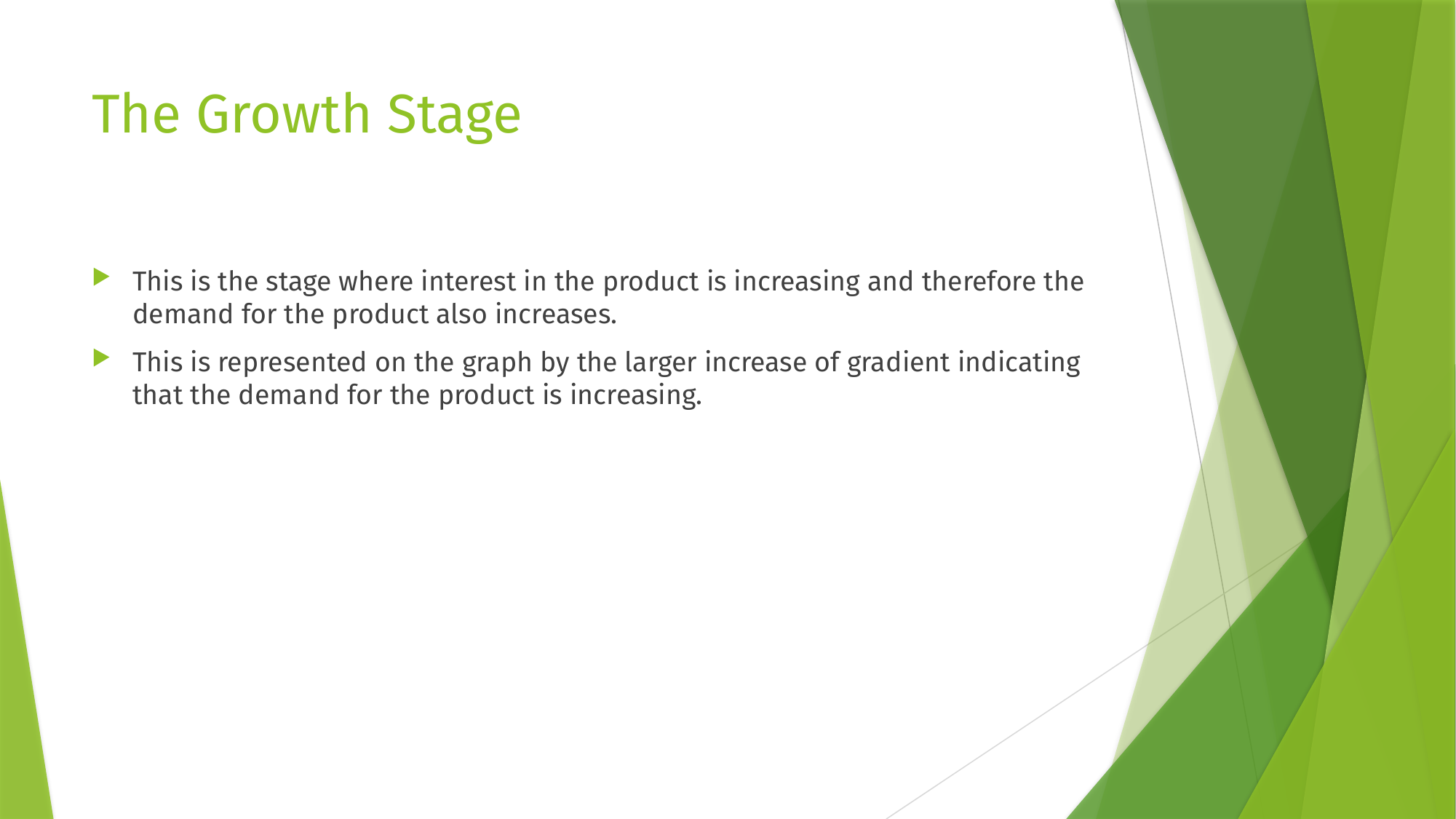

# The Growth Stage
This is the stage where interest in the product is increasing and therefore the demand for the product also increases.
This is represented on the graph by the larger increase of gradient indicating that the demand for the product is increasing.